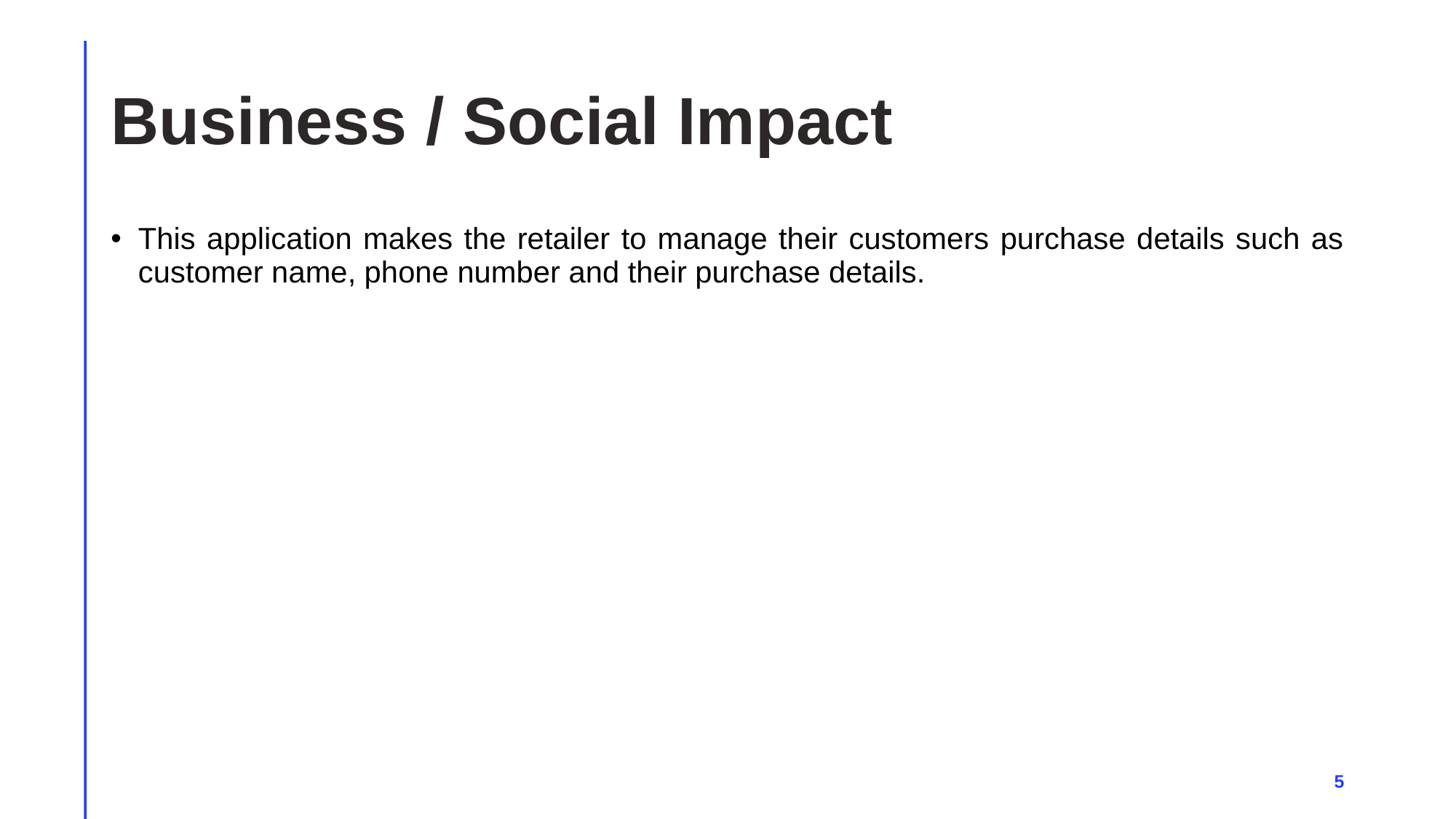

# Business / Social Impact
This application makes the retailer to manage their customers purchase details such as customer name, phone number and their purchase details.
5